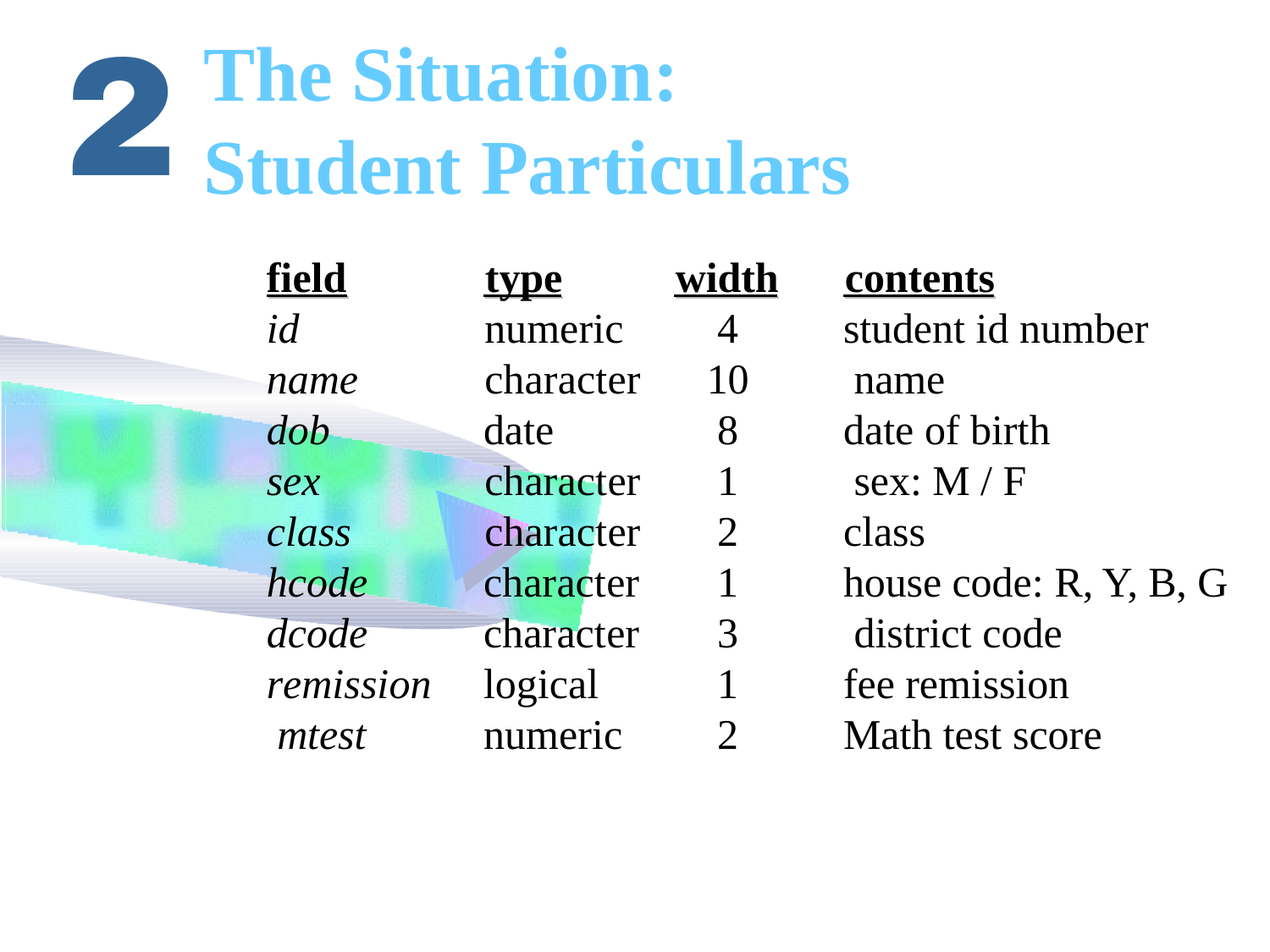

2
# The Situation:  Student Particulars
field	type	width	contents

id
numeric	4
character	10
8
character	1
character	2
1
3
1
2
student id number  name
date of birth  sex: M / F  class
house code: R, Y, B, G  district code
fee remission  Math test score
name

dob
date
sex
class
hcode
character
dcode
character
remission  mtest
logical  numeric